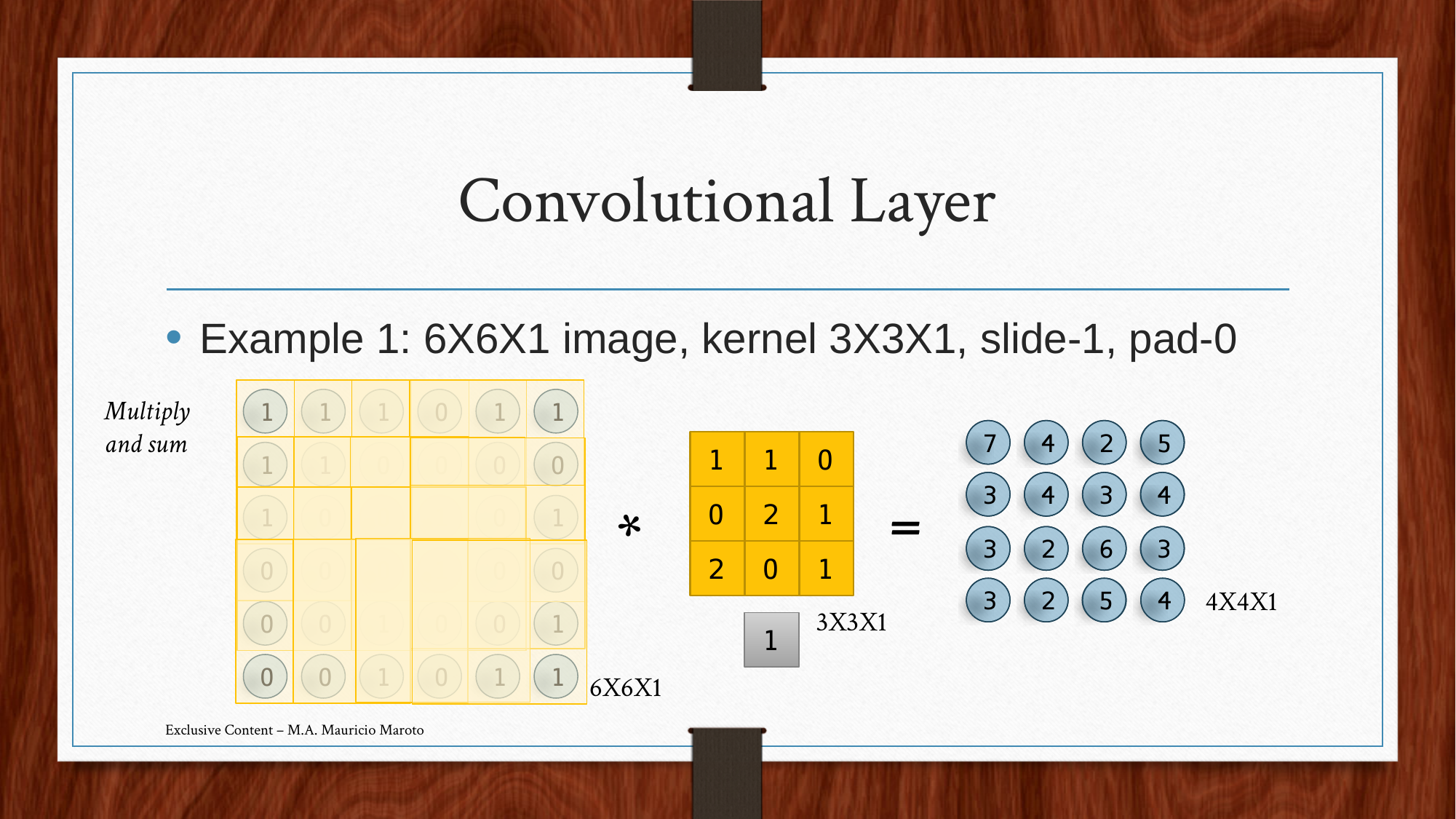

# Convolutional Layer
Example 1: 6X6X1 image, kernel 3X3X1, slide-1, pad-0

Multiply and sum
1
1
1
0
1
1

7
4

2

5

1
1
0
0
2
1
2
0
1
1

1
1
0
0
0
0

3

3

4

4
=

*
1
0
0
1
0
1

3
2

6

3

0
0
0
1
0
0
4X4X1

3
2

5

4
3X3X1
0
0
1
0
0
1
0
0
1
0
1
1
6X6X1
Exclusive Content – M.A. Mauricio Maroto